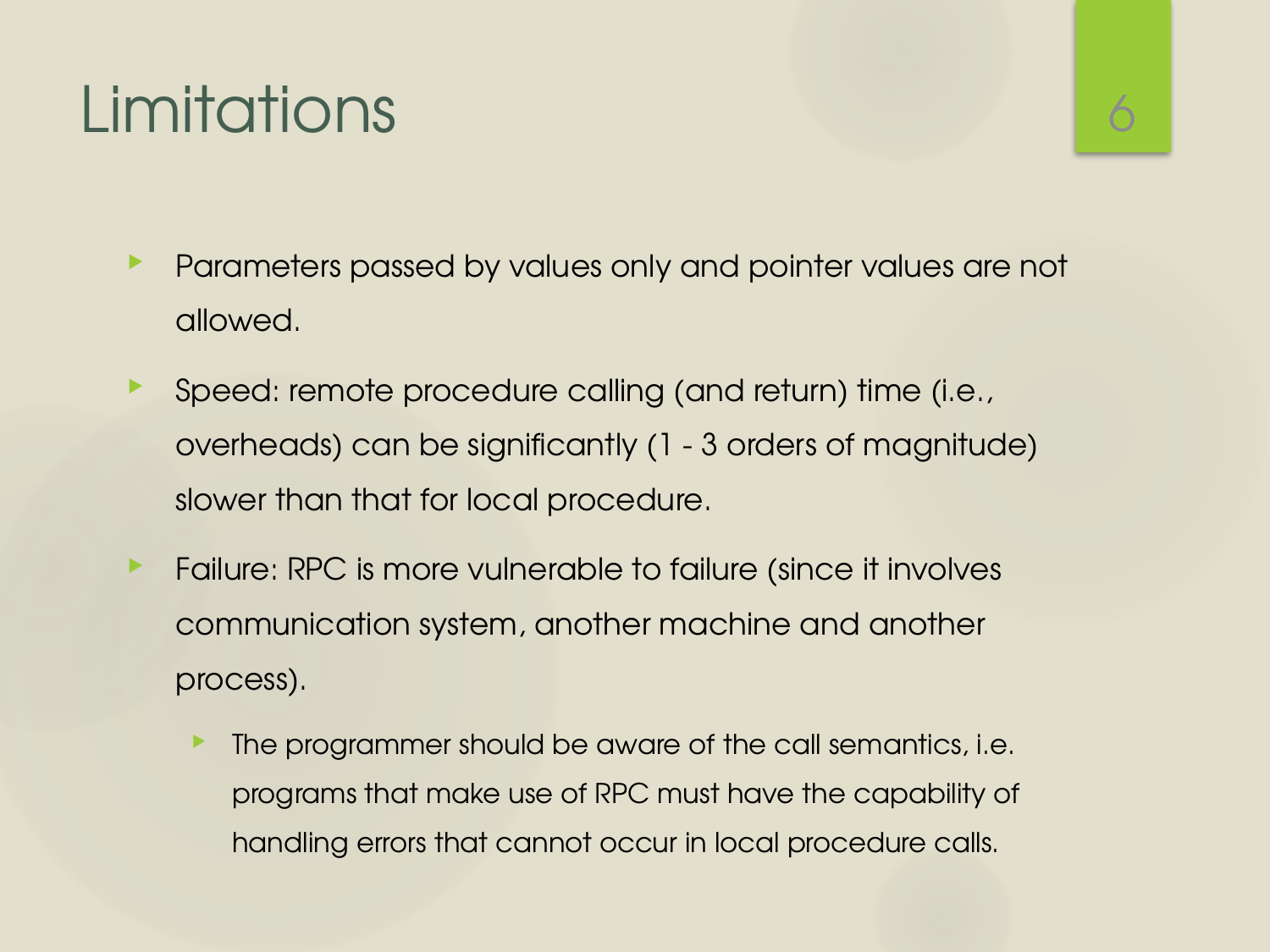

6
# Limitations
Parameters passed by values only and pointer values are not allowed.
Speed: remote procedure calling (and return) time (i.e., overheads) can be significantly (1 - 3 orders of magnitude) slower than that for local procedure.
Failure: RPC is more vulnerable to failure (since it involves communication system, another machine and another process).
The programmer should be aware of the call semantics, i.e. programs that make use of RPC must have the capability of handling errors that cannot occur in local procedure calls.